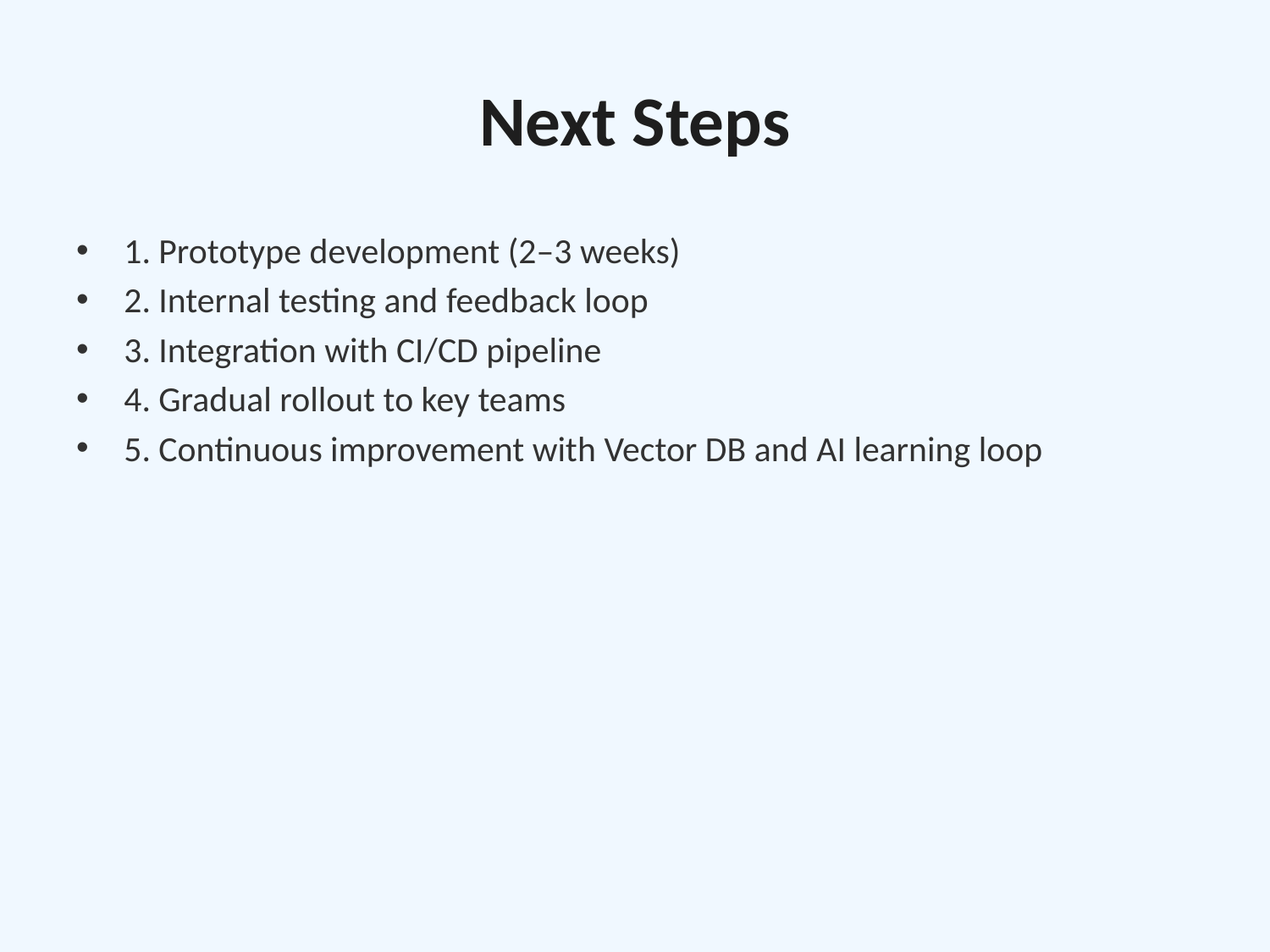

# Next Steps
1. Prototype development (2–3 weeks)
2. Internal testing and feedback loop
3. Integration with CI/CD pipeline
4. Gradual rollout to key teams
5. Continuous improvement with Vector DB and AI learning loop